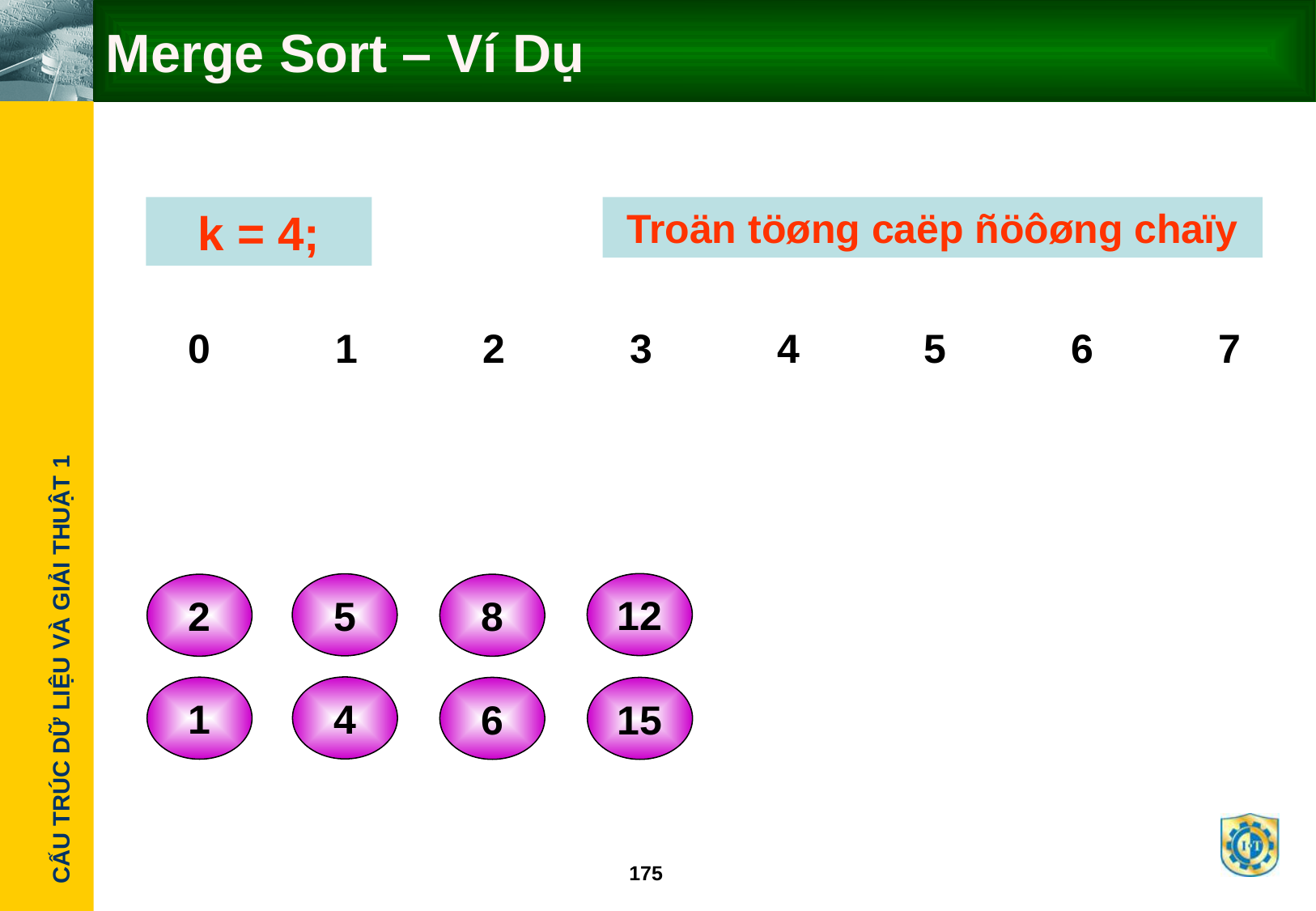

# Merge Sort – Ví Dụ
k = 4;
Troän töøng caëp ñöôøng chaïy
0
1
2
3
4
5
6
7
12
5
2
8
4
1
6
15